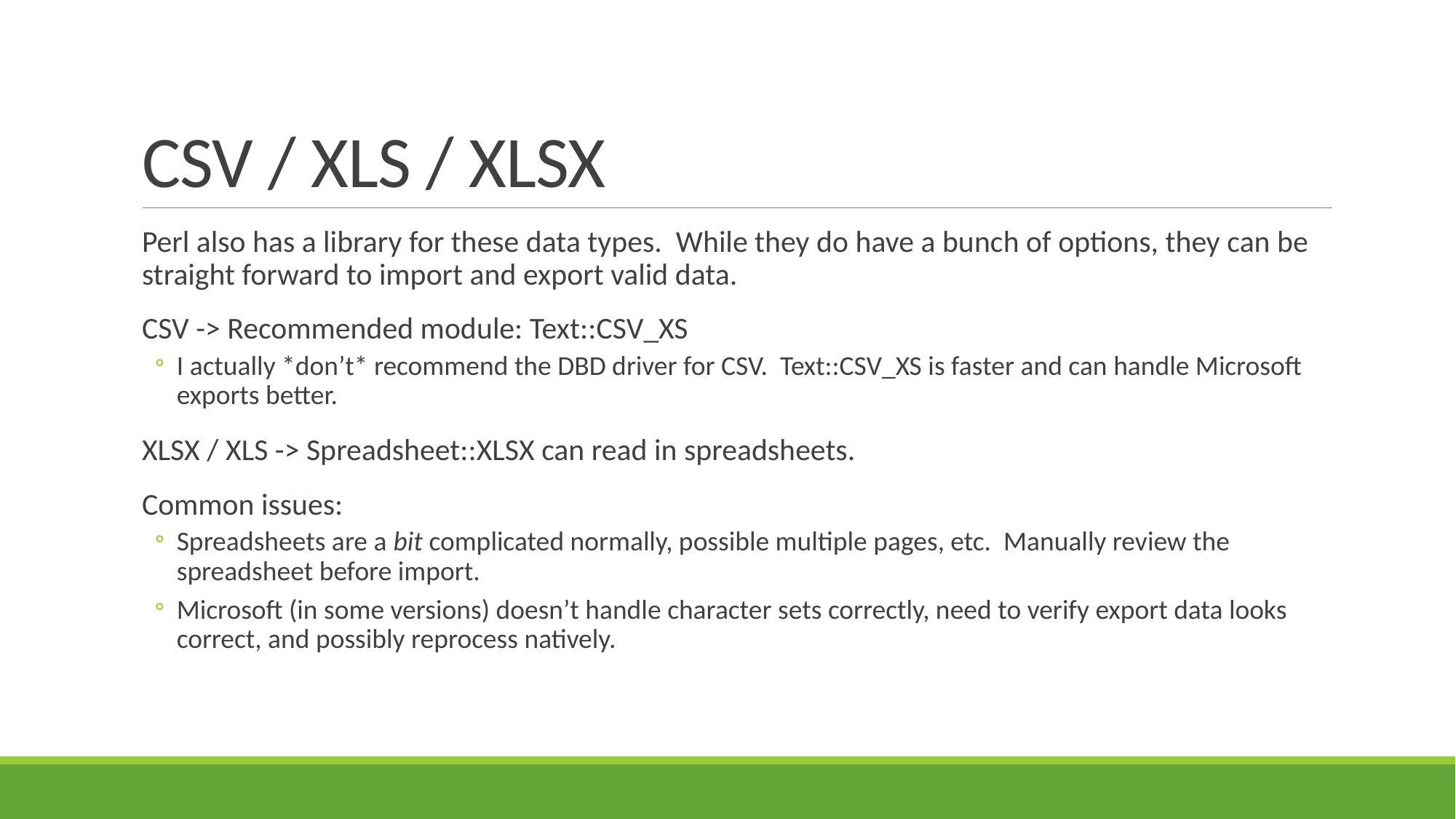

# CSV / XLS / XLSX
Perl also has a library for these data types.  While they do have a bunch of options, they can be straight forward to import and export valid data.
CSV -> Recommended module: Text::CSV_XS
I actually *don’t* recommend the DBD driver for CSV.  Text::CSV_XS is faster and can handle Microsoft exports better.
XLSX / XLS -> Spreadsheet::XLSX can read in spreadsheets.
Common issues:
Spreadsheets are a bit complicated normally, possible multiple pages, etc.  Manually review the spreadsheet before import.
Microsoft (in some versions) doesn’t handle character sets correctly, need to verify export data looks correct, and possibly reprocess natively.